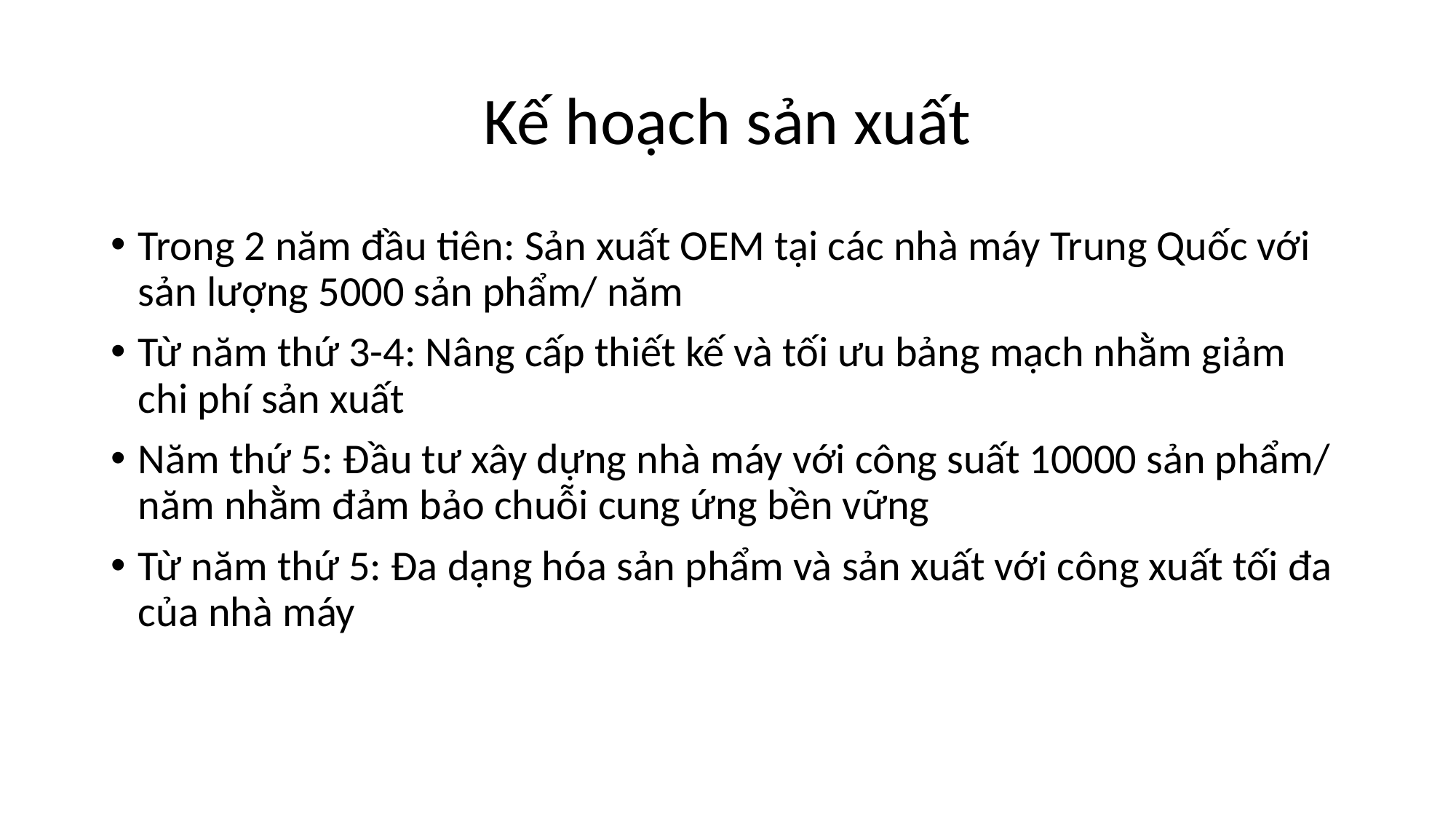

# Kế hoạch sản xuất
Trong 2 năm đầu tiên: Sản xuất OEM tại các nhà máy Trung Quốc với sản lượng 5000 sản phẩm/ năm
Từ năm thứ 3-4: Nâng cấp thiết kế và tối ưu bảng mạch nhằm giảm chi phí sản xuất
Năm thứ 5: Đầu tư xây dựng nhà máy với công suất 10000 sản phẩm/ năm nhằm đảm bảo chuỗi cung ứng bền vững
Từ năm thứ 5: Đa dạng hóa sản phẩm và sản xuất với công xuất tối đa của nhà máy